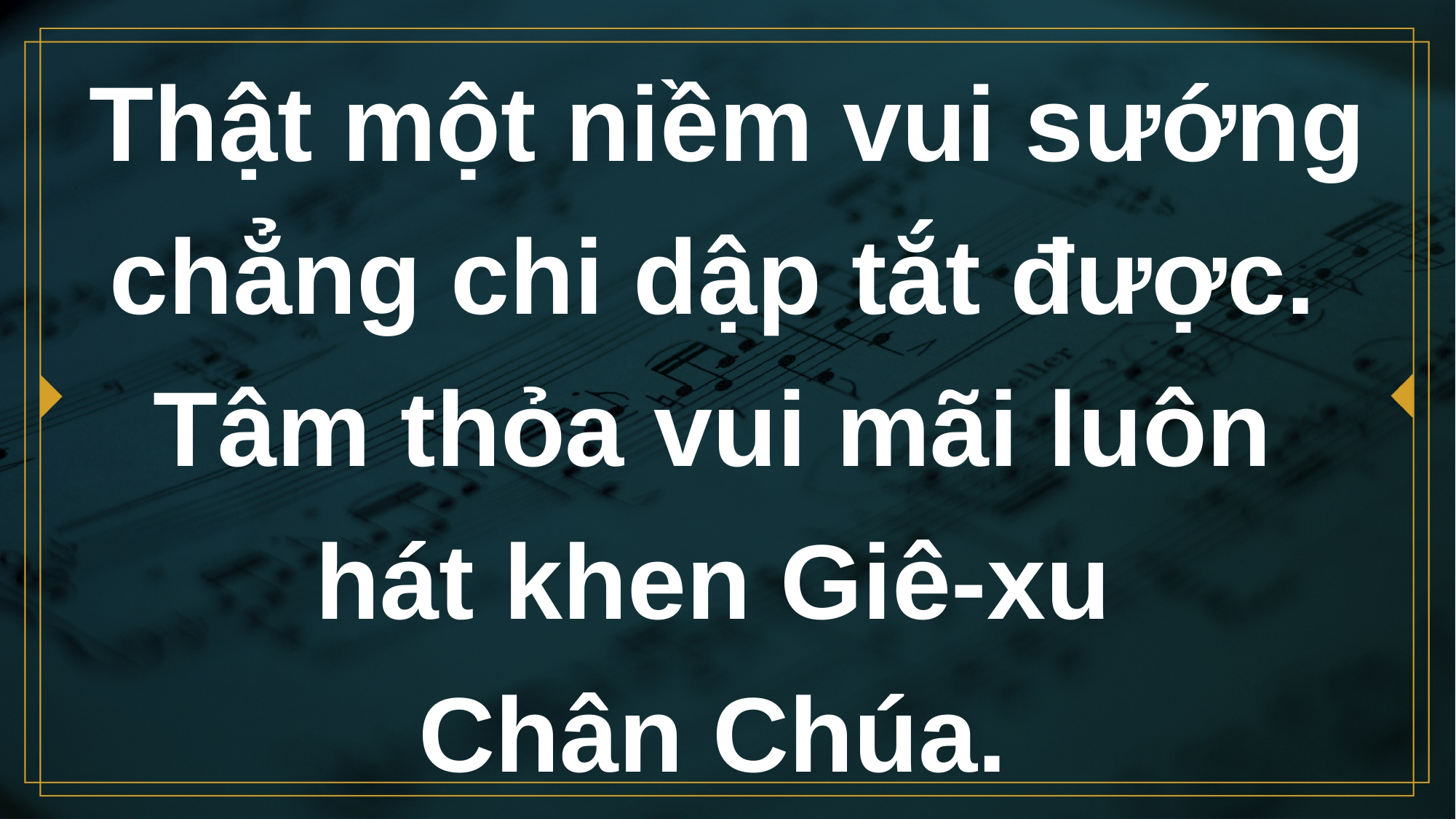

# Thật một niềm vui sướng chẳng chi dập tắt được.
Tâm thỏa vui mãi luôn
hát khen Giê-xu
Chân Chúa.